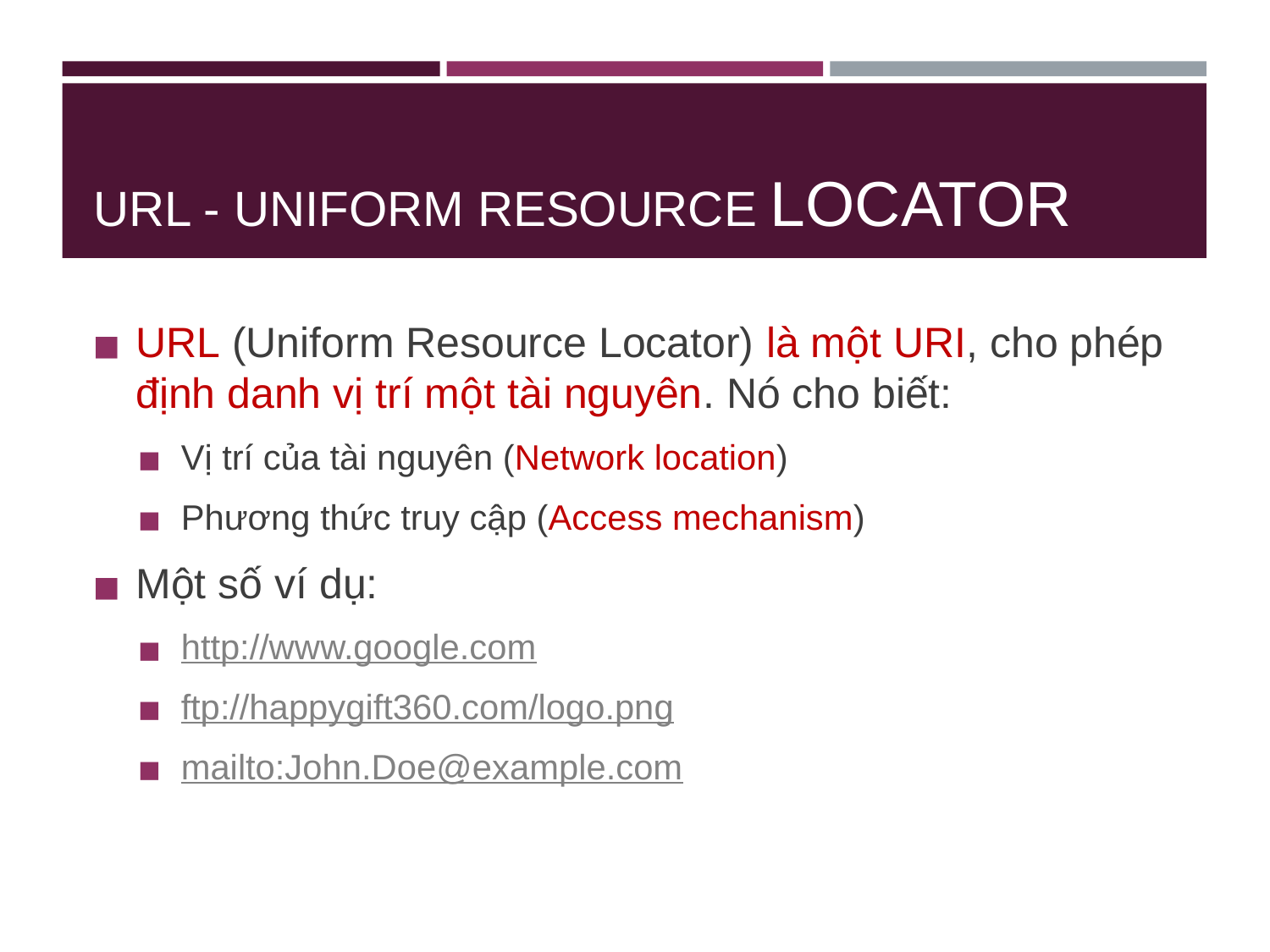

# URL - UNIFORM RESOURCE LOCATOR
URL (Uniform Resource Locator) là một URI, cho phép định danh vị trí một tài nguyên. Nó cho biết:
Vị trí của tài nguyên (Network location)
Phương thức truy cập (Access mechanism)
Một số ví dụ:
http://www.google.com
ftp://happygift360.com/logo.png
mailto:John.Doe@example.com